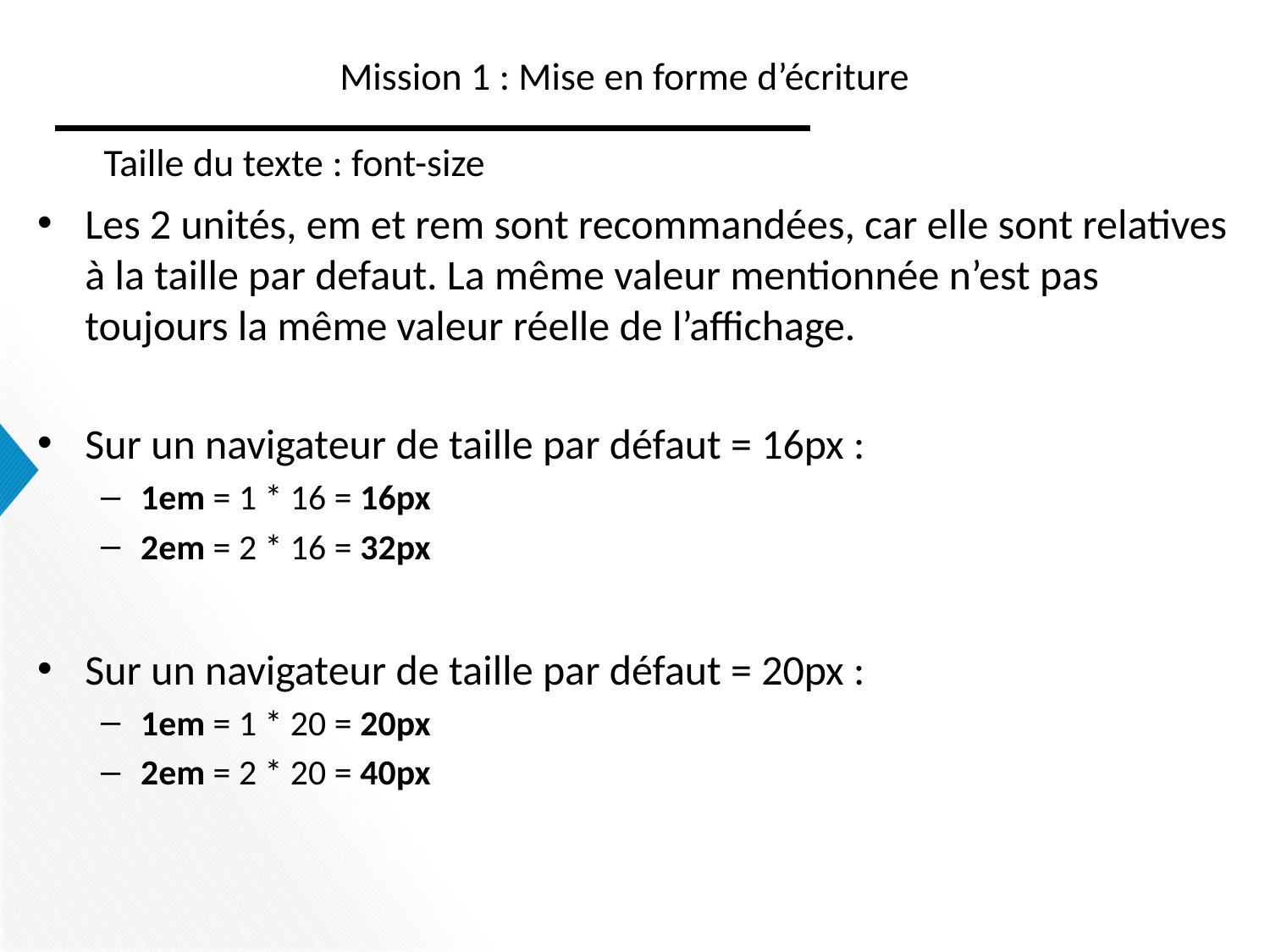

# Mission 1 : Mise en forme d’écriture
Taille du texte : font-size
Les 2 unités, em et rem sont recommandées, car elle sont relatives à la taille par defaut. La même valeur mentionnée n’est pas toujours la même valeur réelle de l’affichage.

Sur un navigateur de taille par défaut = 16px :
1em = 1 * 16 = 16px
2em = 2 * 16 = 32px

Sur un navigateur de taille par défaut = 20px :
1em = 1 * 20 = 20px
2em = 2 * 20 = 40px